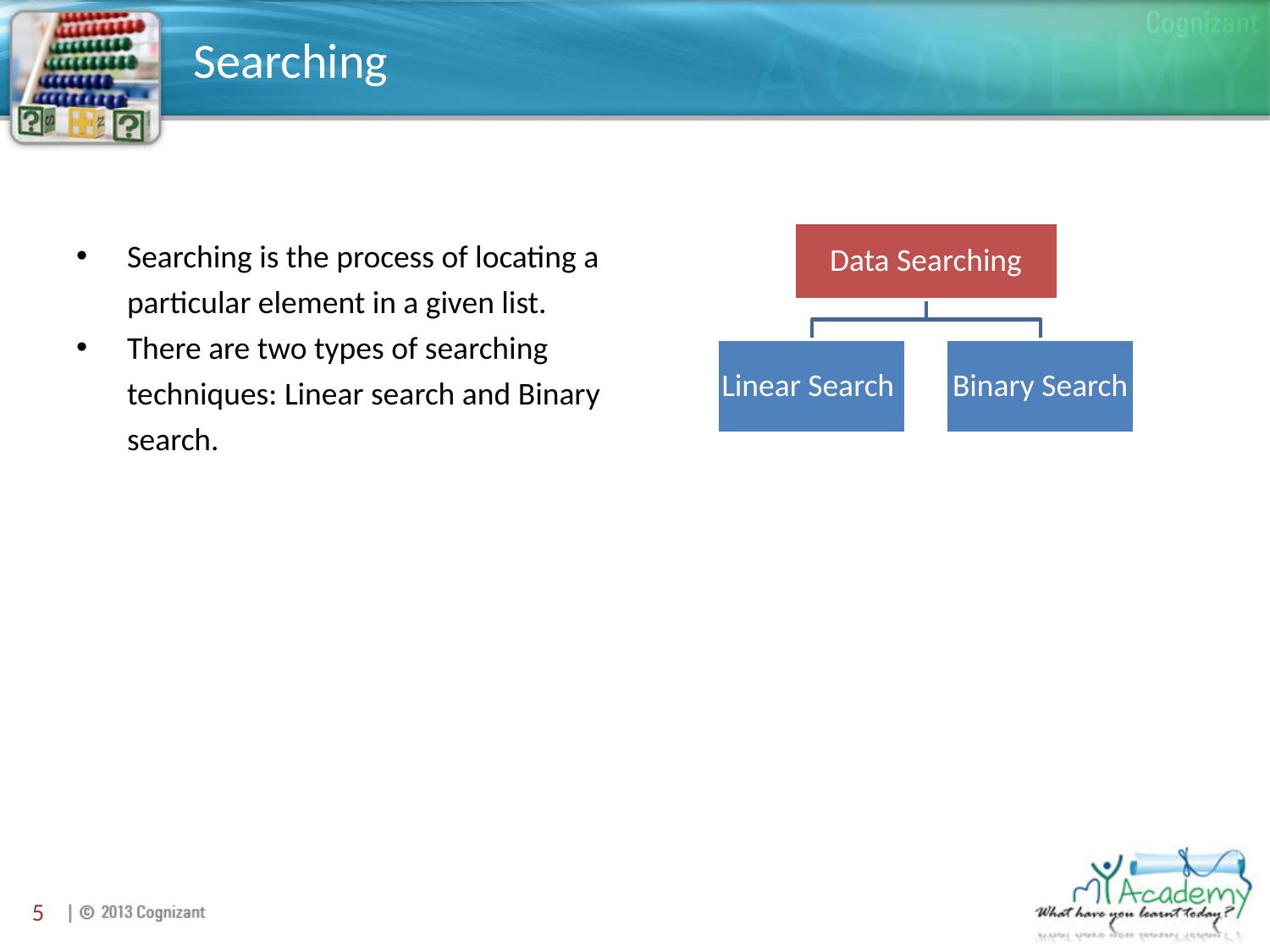

# Searching
Searching is the process of locating a particular element in a given list.
There are two types of searching techniques: Linear search and Binary search.

Data Searching
Linear Search
Binary Search
5